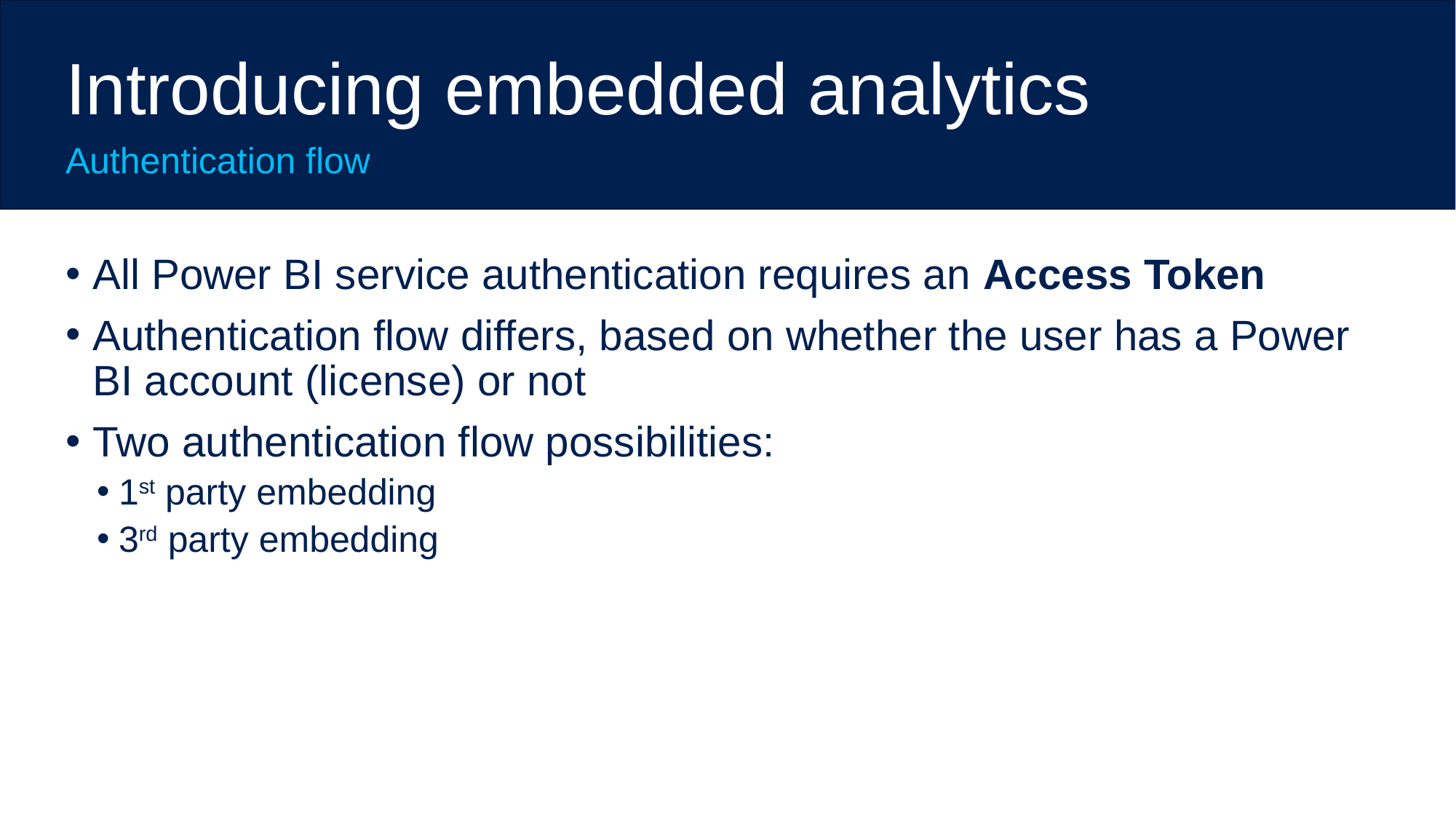

Introducing embedded analytics
Authentication flow
All Power BI service authentication requires an Access Token
Authentication flow differs, based on whether the user has a Power BI account (license) or not
Two authentication flow possibilities:
1st party embedding
3rd party embedding